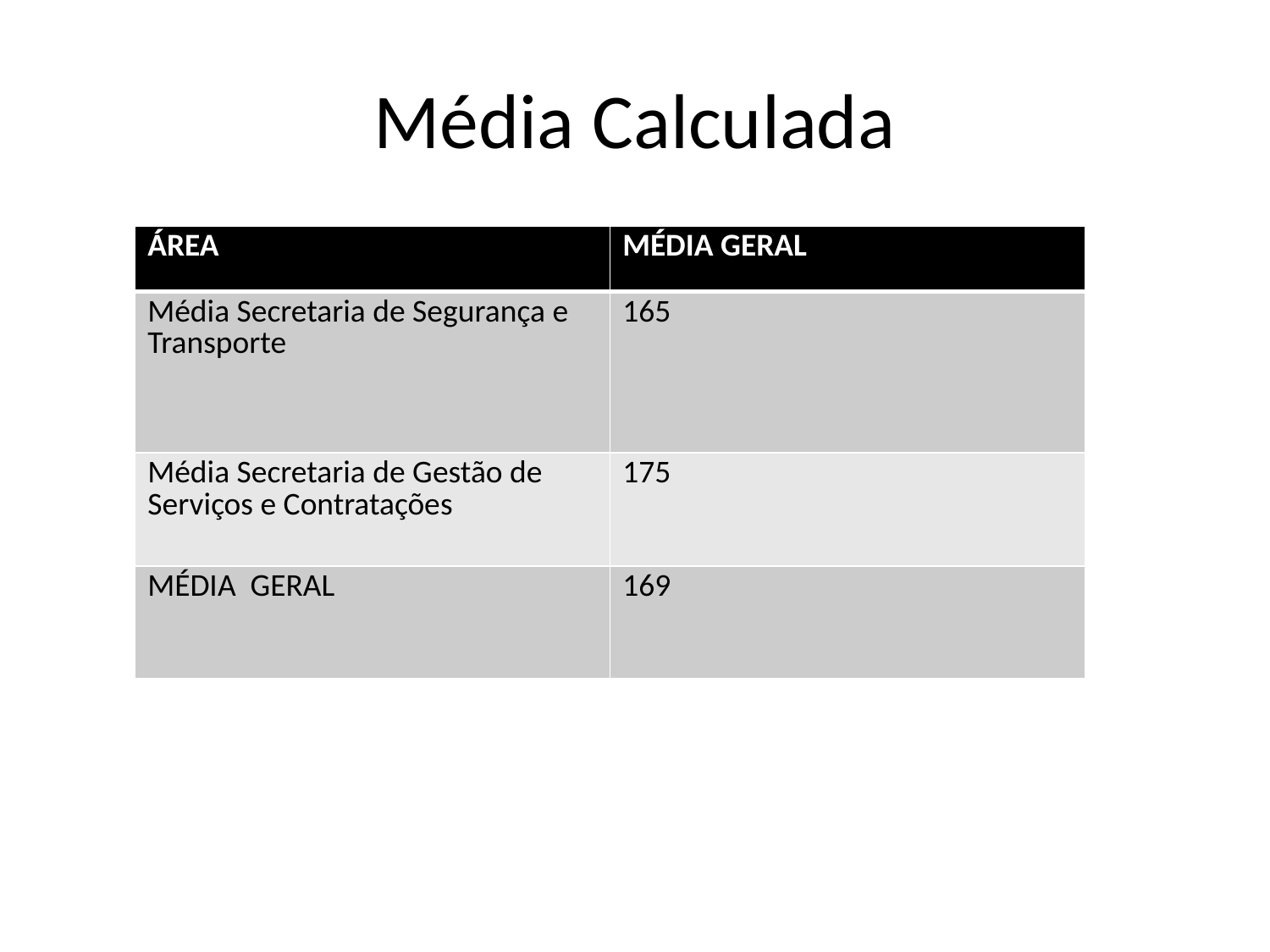

# Média Calculada
| ÁREA | MÉDIA GERAL |
| --- | --- |
| Média Secretaria de Segurança e Transporte | 165 |
| Média Secretaria de Gestão de Serviços e Contratações | 175 |
| MÉDIA GERAL | 169 |